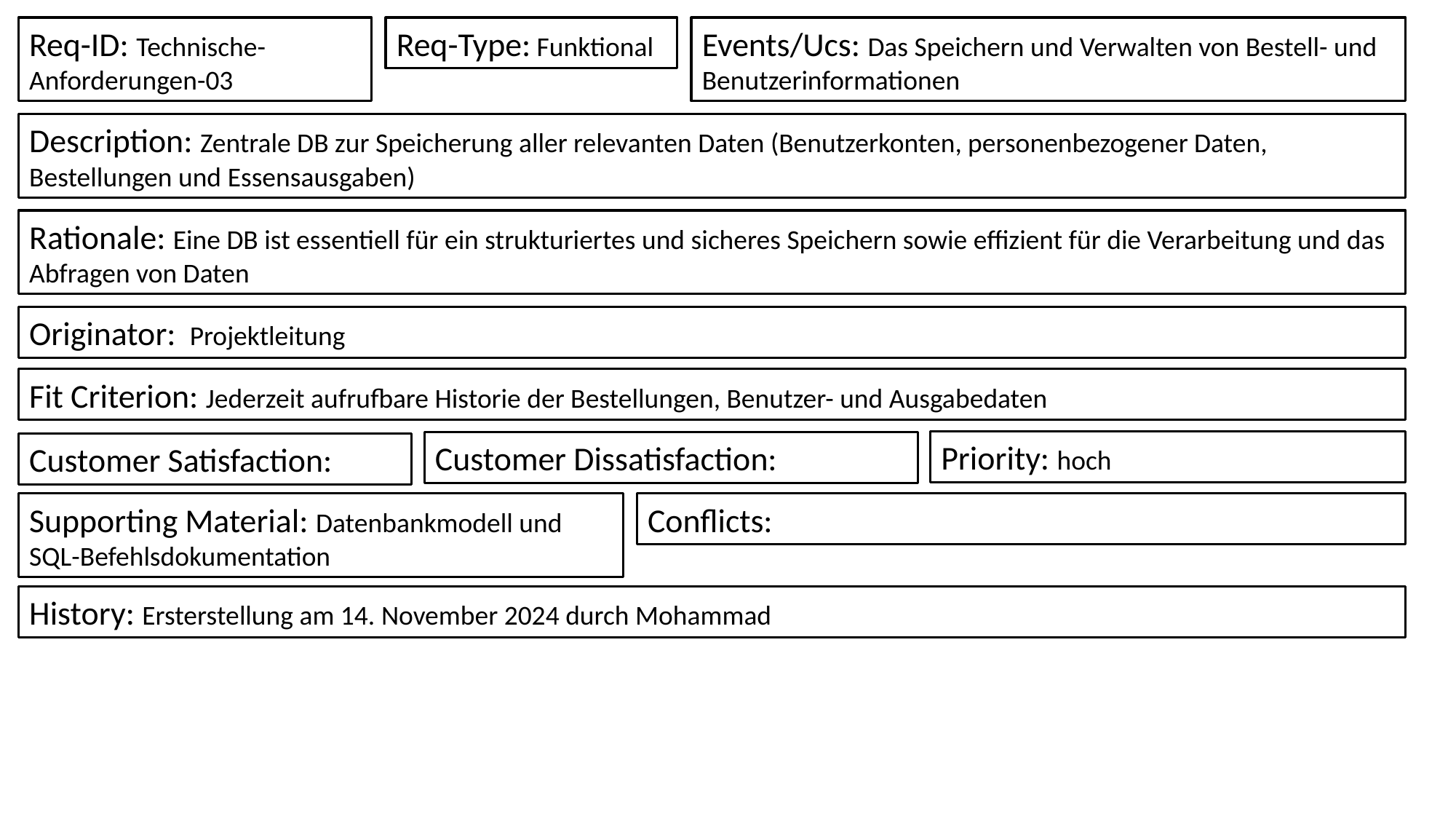

Req-Type: Funktional
Events/Ucs: Das Speichern und Verwalten von Bestell- und Benutzerinformationen
Req-ID: Technische-Anforderungen-03
Description: Zentrale DB zur Speicherung aller relevanten Daten (Benutzerkonten, personenbezogener Daten, Bestellungen und Essensausgaben)
Rationale: Eine DB ist essentiell für ein strukturiertes und sicheres Speichern sowie effizient für die Verarbeitung und das Abfragen von Daten
Originator:  Projektleitung
Fit Criterion: Jederzeit aufrufbare Historie der Bestellungen, Benutzer- und Ausgabedaten
Priority: hoch
Customer Dissatisfaction:
Customer Satisfaction:
Conflicts:
Supporting Material: Datenbankmodell und SQL-Befehlsdokumentation
History: Ersterstellung am 14. November 2024 durch Mohammad